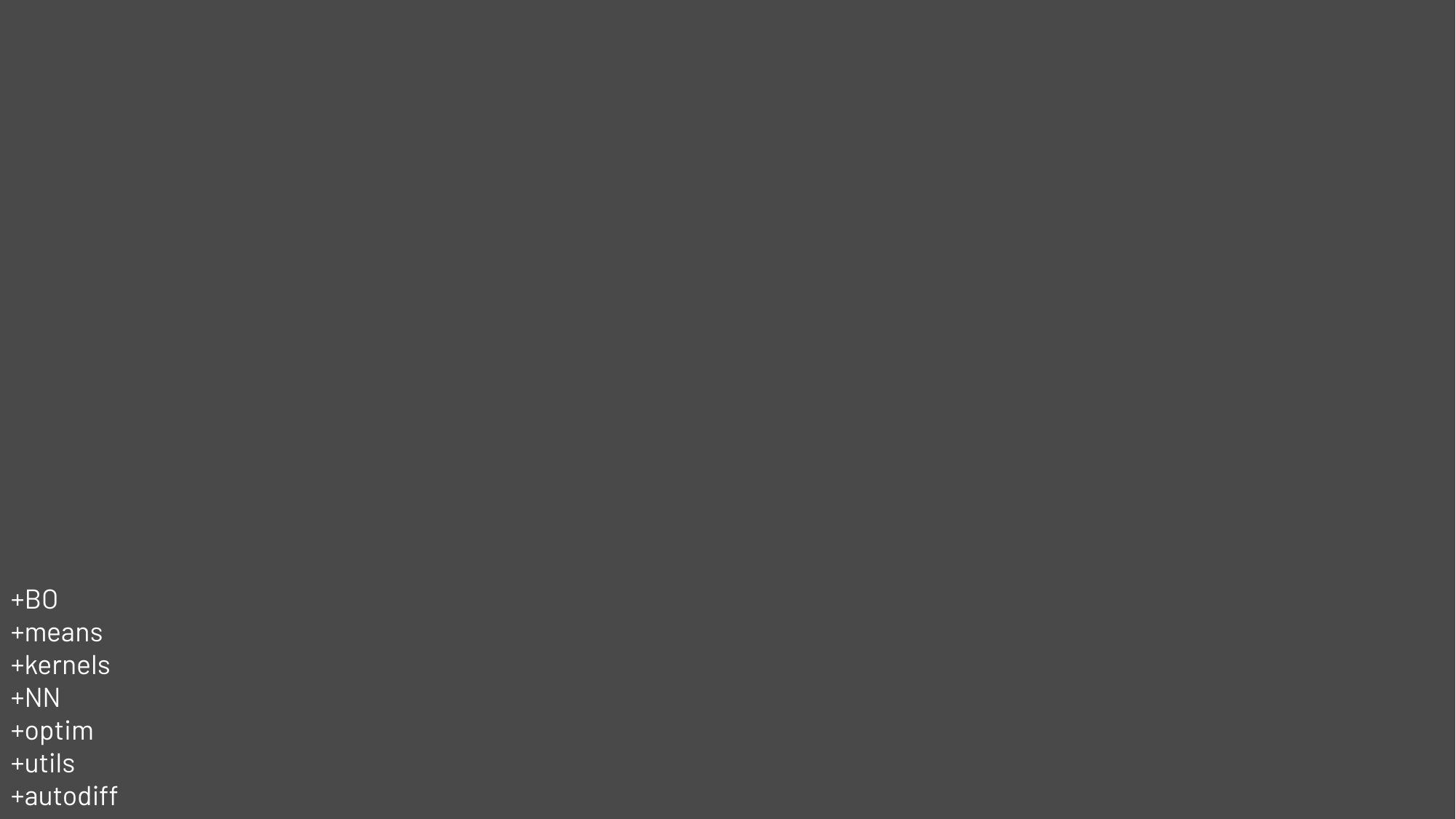

+BO
+means
+kernels
+NN
+optim
+utils
+autodiff